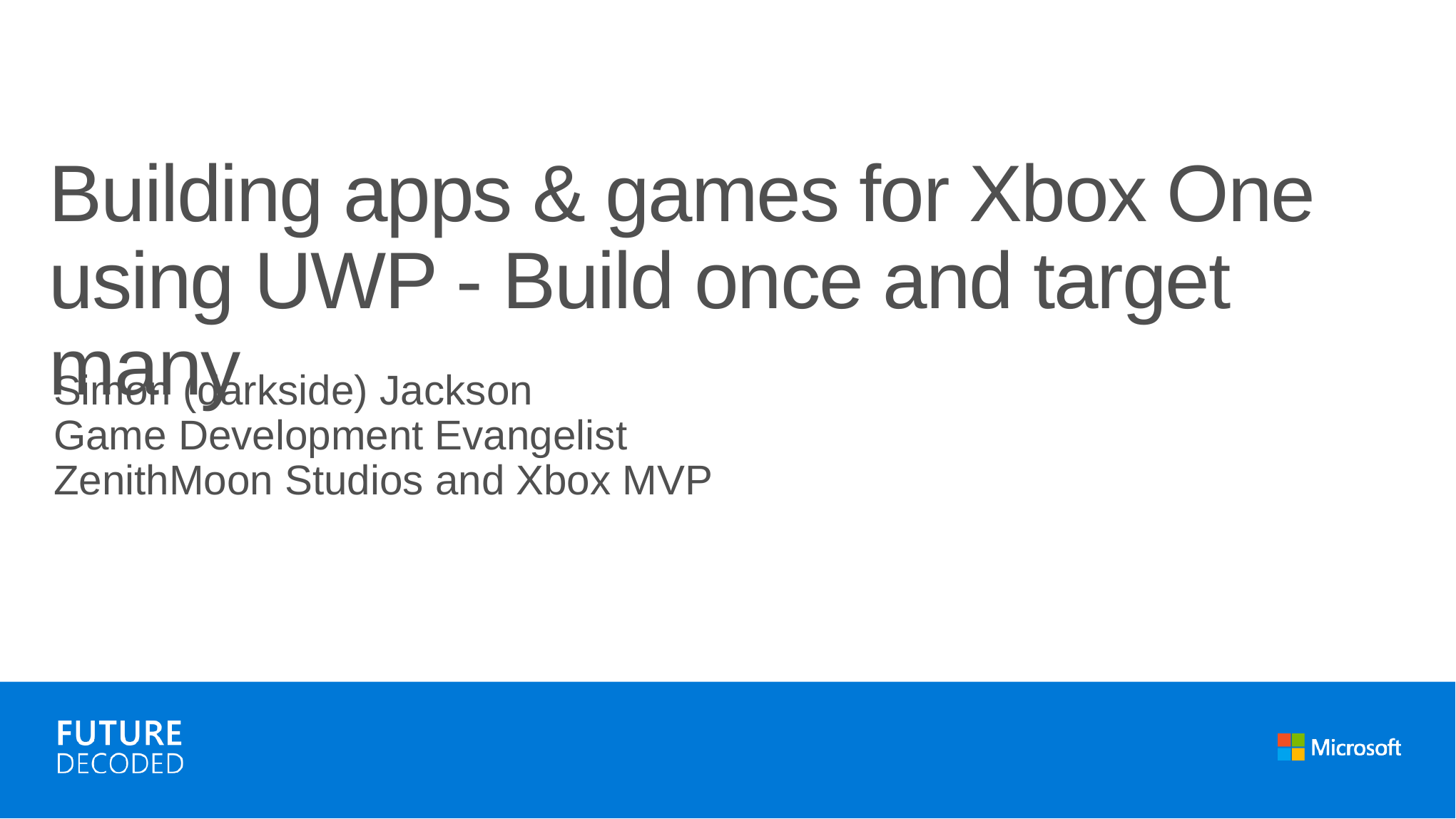

# Building apps & games for Xbox One using UWP - Build once and target many
Simon (darkside) Jackson
Game Development Evangelist
ZenithMoon Studios and Xbox MVP